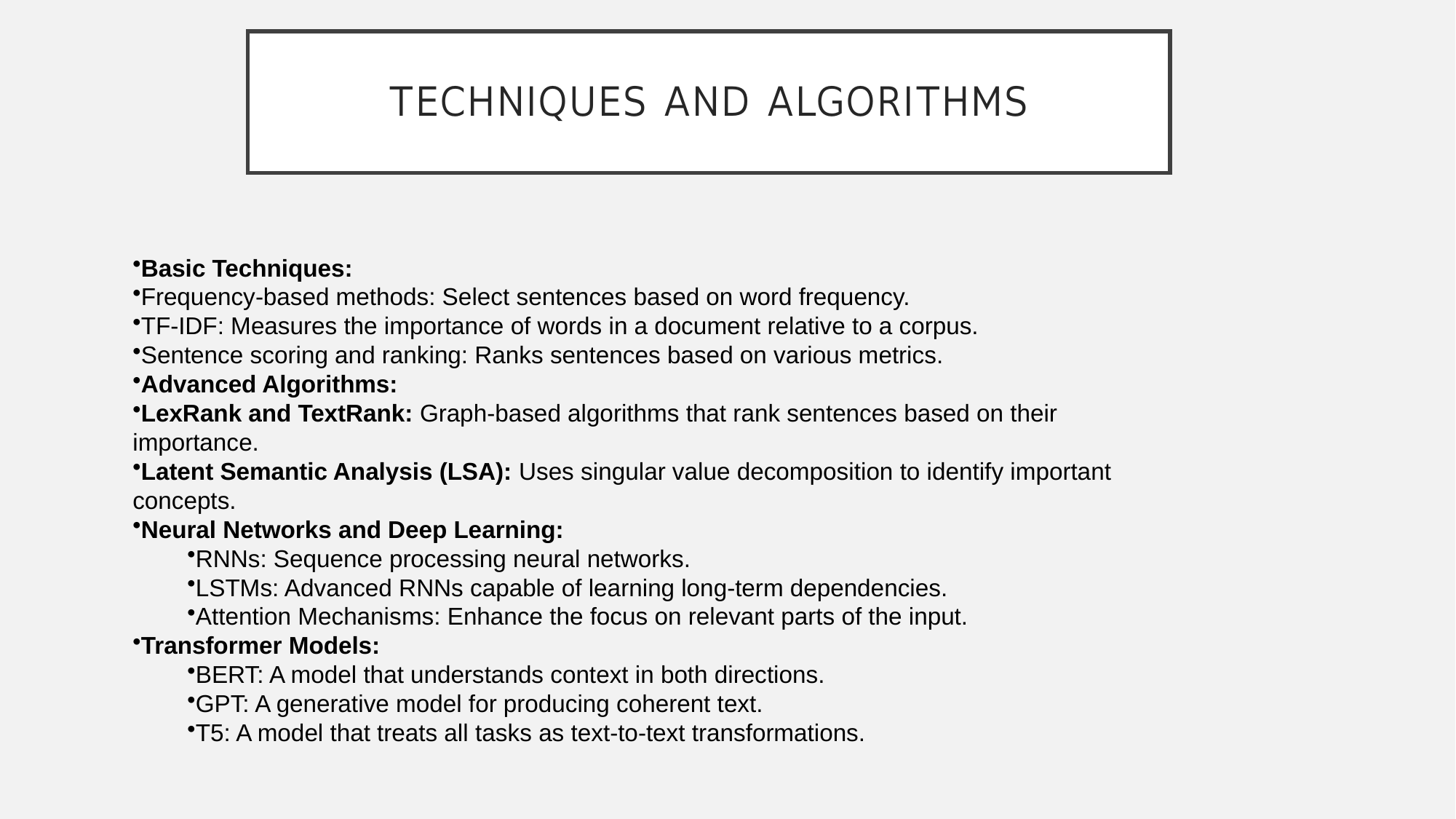

# Techniques and Algorithms
Basic Techniques:
Frequency-based methods: Select sentences based on word frequency.
TF-IDF: Measures the importance of words in a document relative to a corpus.
Sentence scoring and ranking: Ranks sentences based on various metrics.
Advanced Algorithms:
LexRank and TextRank: Graph-based algorithms that rank sentences based on their importance.
Latent Semantic Analysis (LSA): Uses singular value decomposition to identify important concepts.
Neural Networks and Deep Learning:
RNNs: Sequence processing neural networks.
LSTMs: Advanced RNNs capable of learning long-term dependencies.
Attention Mechanisms: Enhance the focus on relevant parts of the input.
Transformer Models:
BERT: A model that understands context in both directions.
GPT: A generative model for producing coherent text.
T5: A model that treats all tasks as text-to-text transformations.